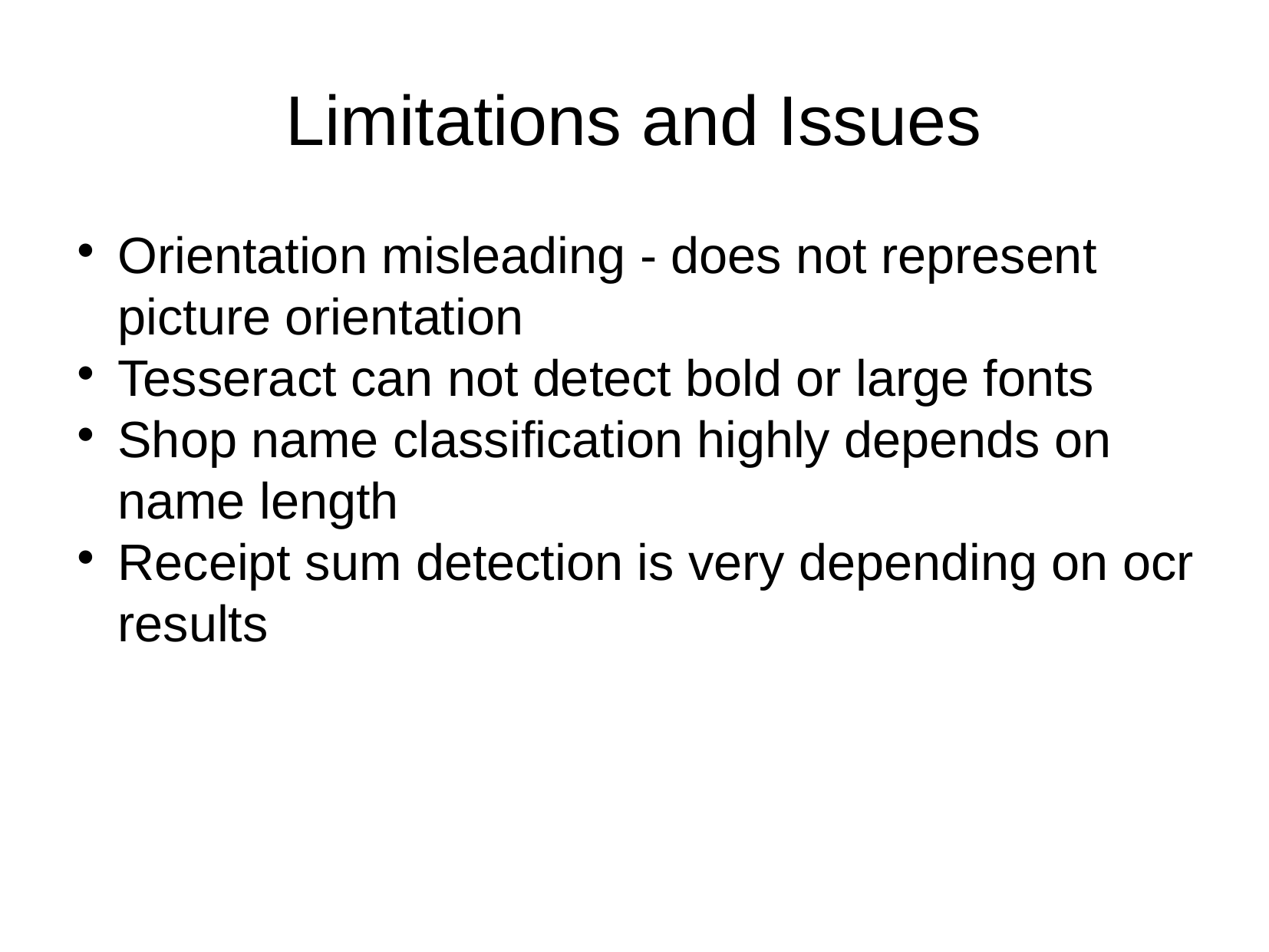

Limitations and Issues
Orientation misleading - does not represent picture orientation
Tesseract can not detect bold or large fonts
Shop name classification highly depends on name length
Receipt sum detection is very depending on ocr results